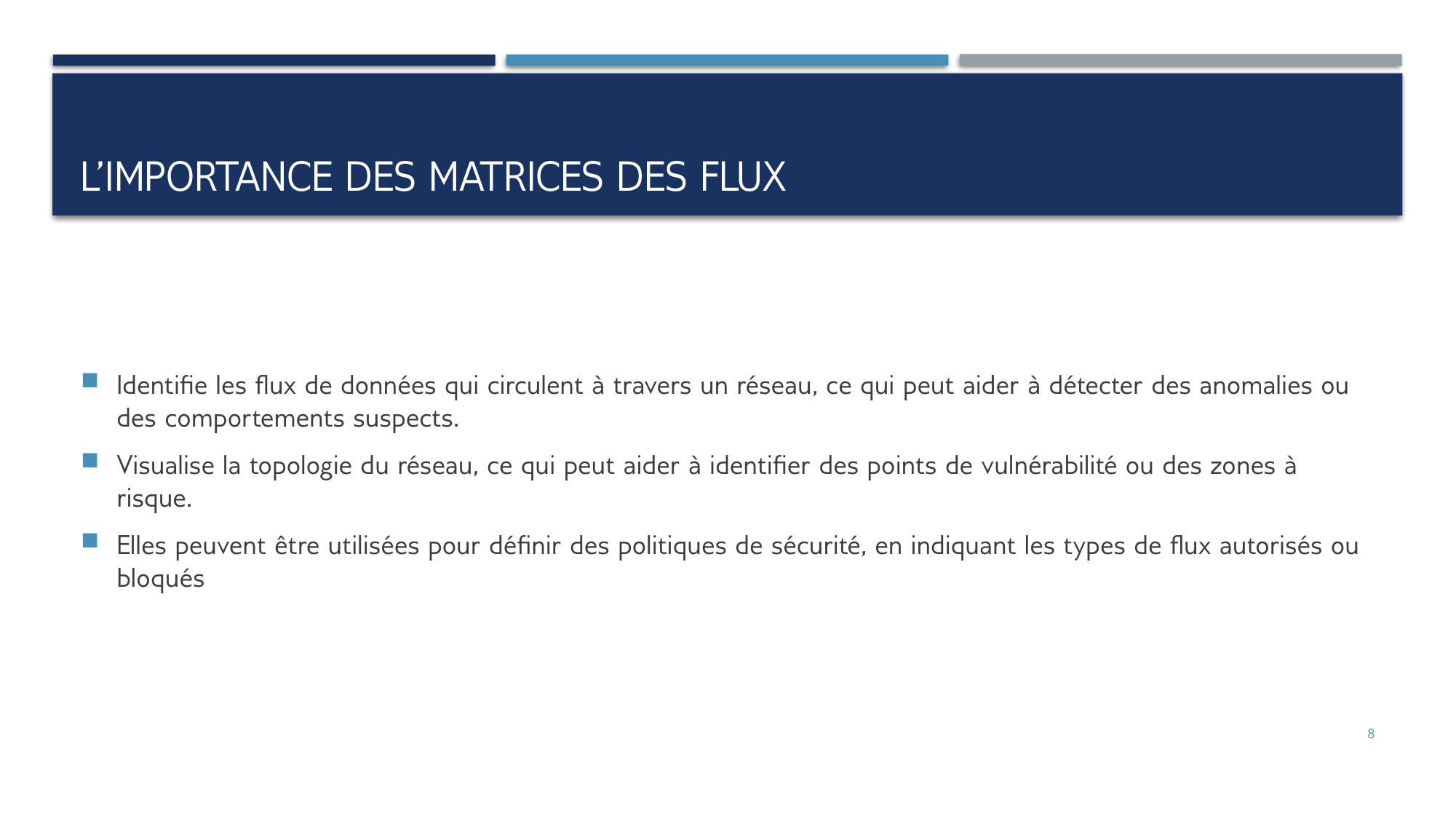

# L’Importance des matrices des flux
Identifie les flux de données qui circulent à travers un réseau, ce qui peut aider à détecter des anomalies ou des comportements suspects.
Visualise la topologie du réseau, ce qui peut aider à identifier des points de vulnérabilité ou des zones à risque.
Elles peuvent être utilisées pour définir des politiques de sécurité, en indiquant les types de flux autorisés ou bloqués
8